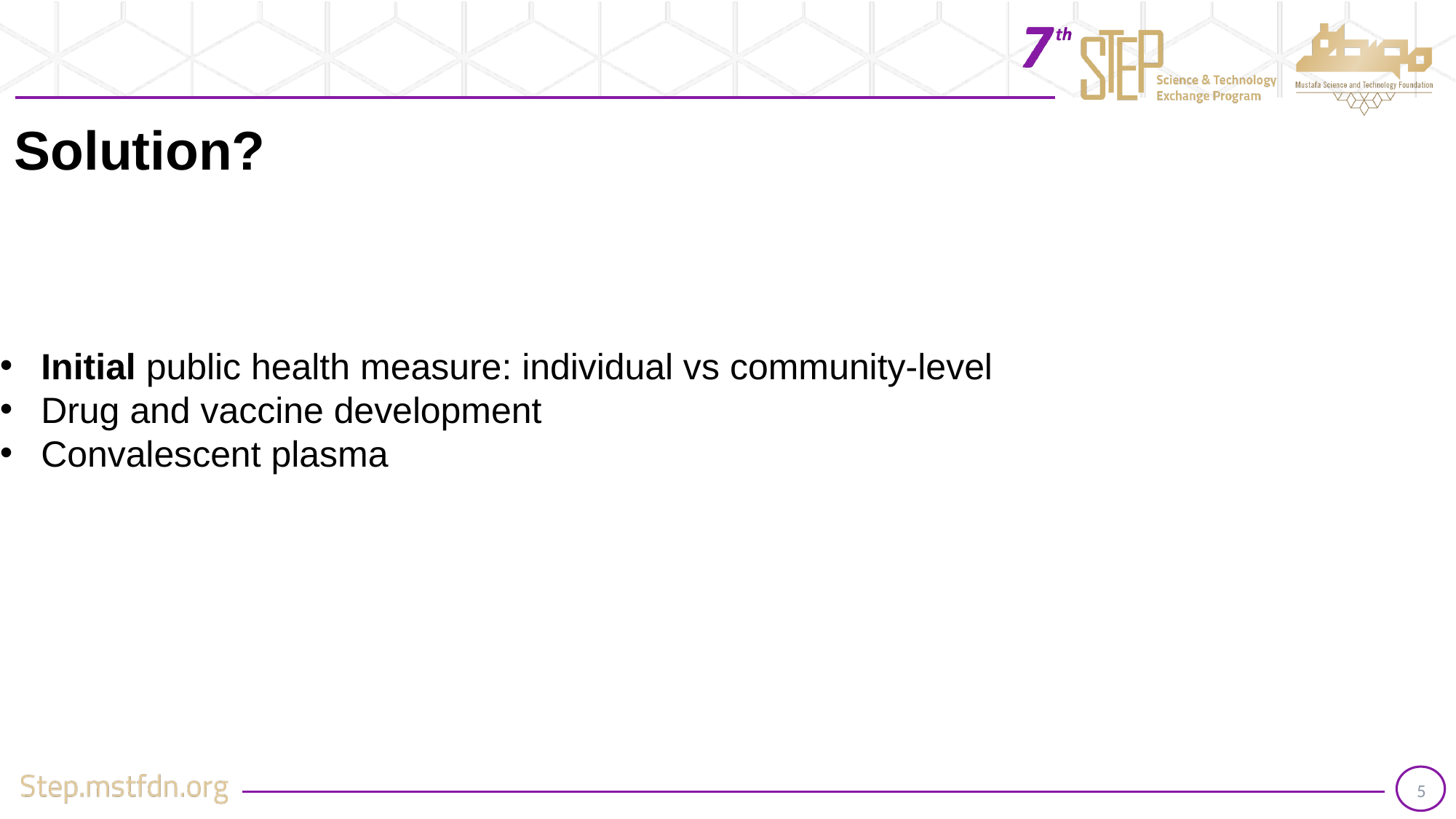

Solution?
Initial public health measure: individual vs community-level
Drug and vaccine development
Convalescent plasma
5